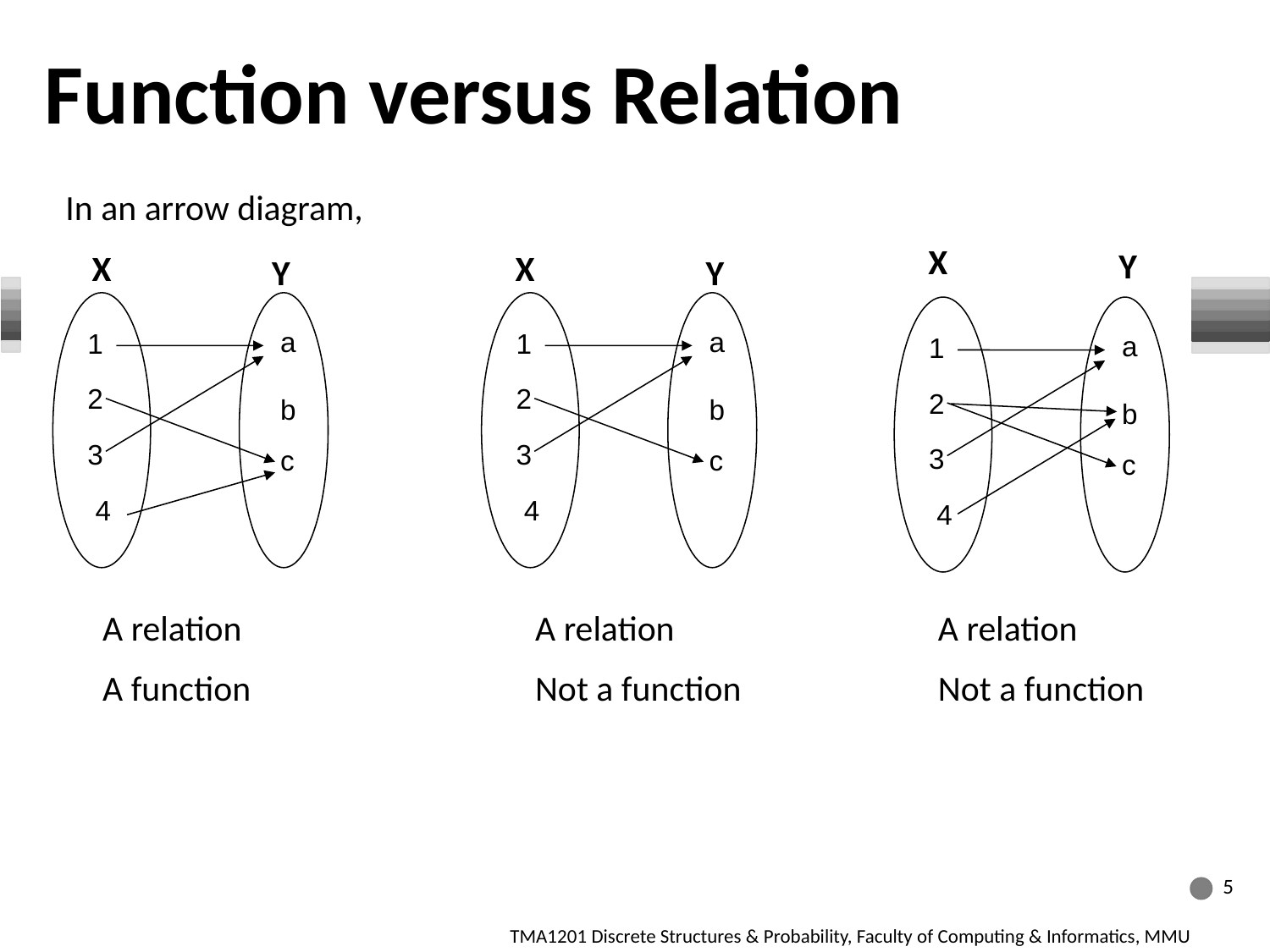

Function versus Relation
# In an arrow diagram,
X
Y
X
X
Y
Y
 1

 2

 3

  4

  a

  b

  c

 1

 2

 3

  4

  a

  b

  c

 1

 2

 3

  4

  a

  b

  c

A relation
A function
A relation
Not a function
A relation
Not a function
5
TMA1201 Discrete Structures & Probability, Faculty of Computing & Informatics, MMU